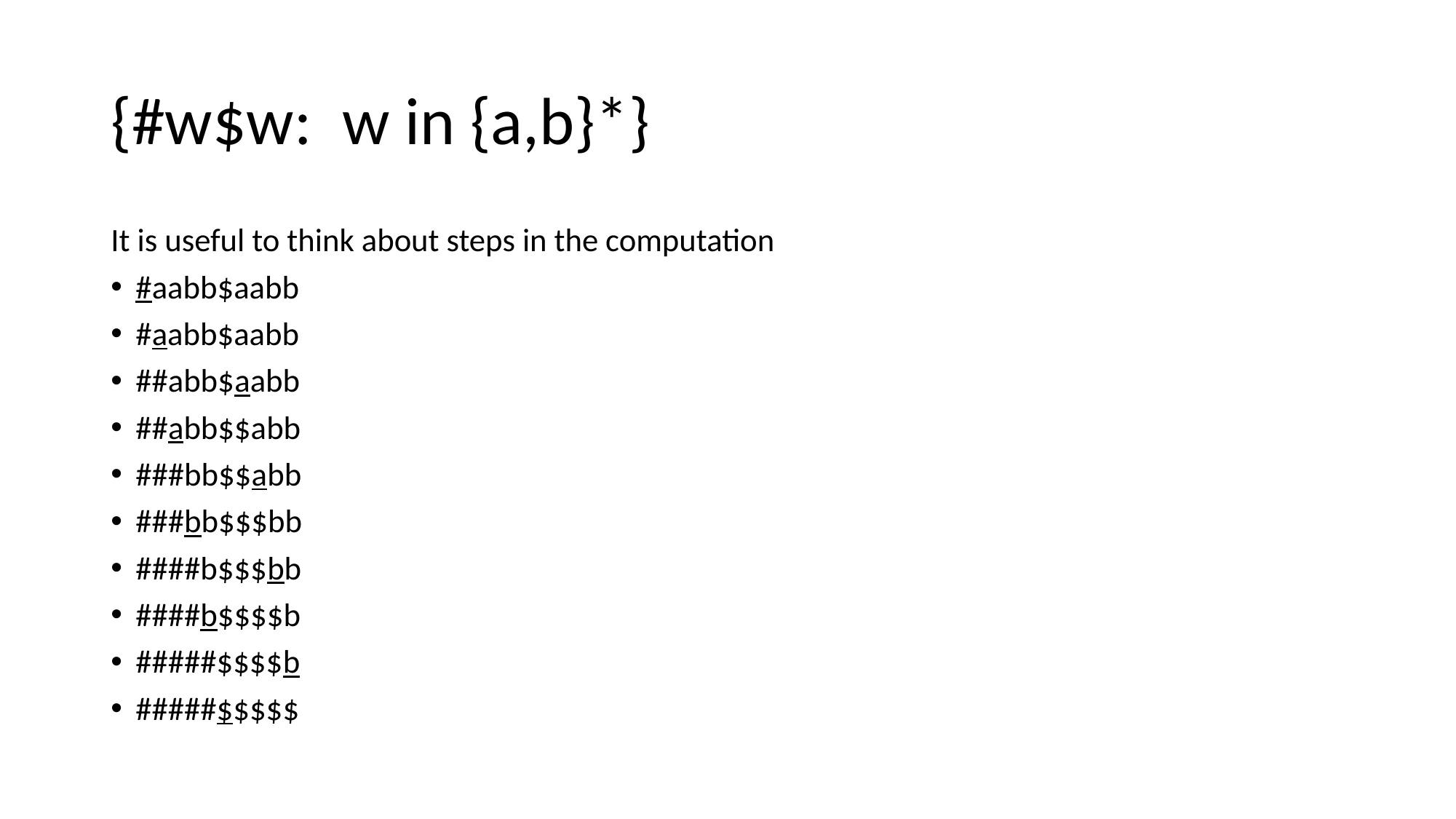

# {#w$w:  w in {a,b}*}
It is useful to think about steps in the computation
#aabb$aabb
#aabb$aabb
##abb$aabb
##abb$$abb
###bb$$abb
###bb$$$bb
####b$$$bb
####b$$$$b
#####$$$$b
#####$$$$$